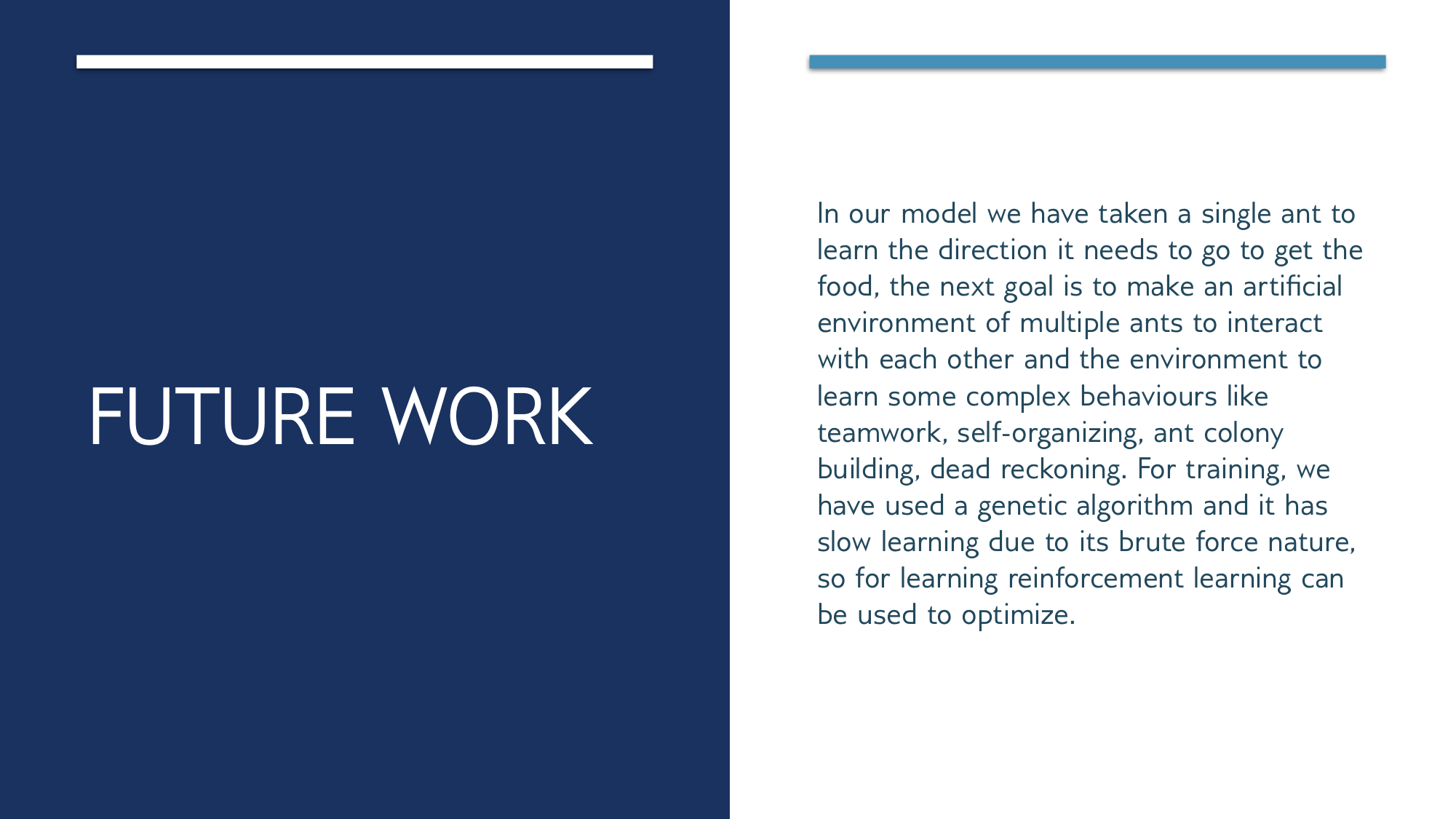

# FUTURE WORK
In our model we have taken a single ant to learn the direction it needs to go to get the food, the next goal is to make an artificial environment of multiple ants to interact with each other and the environment to learn some complex behaviours like teamwork, self-organizing, ant colony building, dead reckoning. For training, we have used a genetic algorithm and it has slow learning due to its brute force nature, so for learning reinforcement learning can be used to optimize.